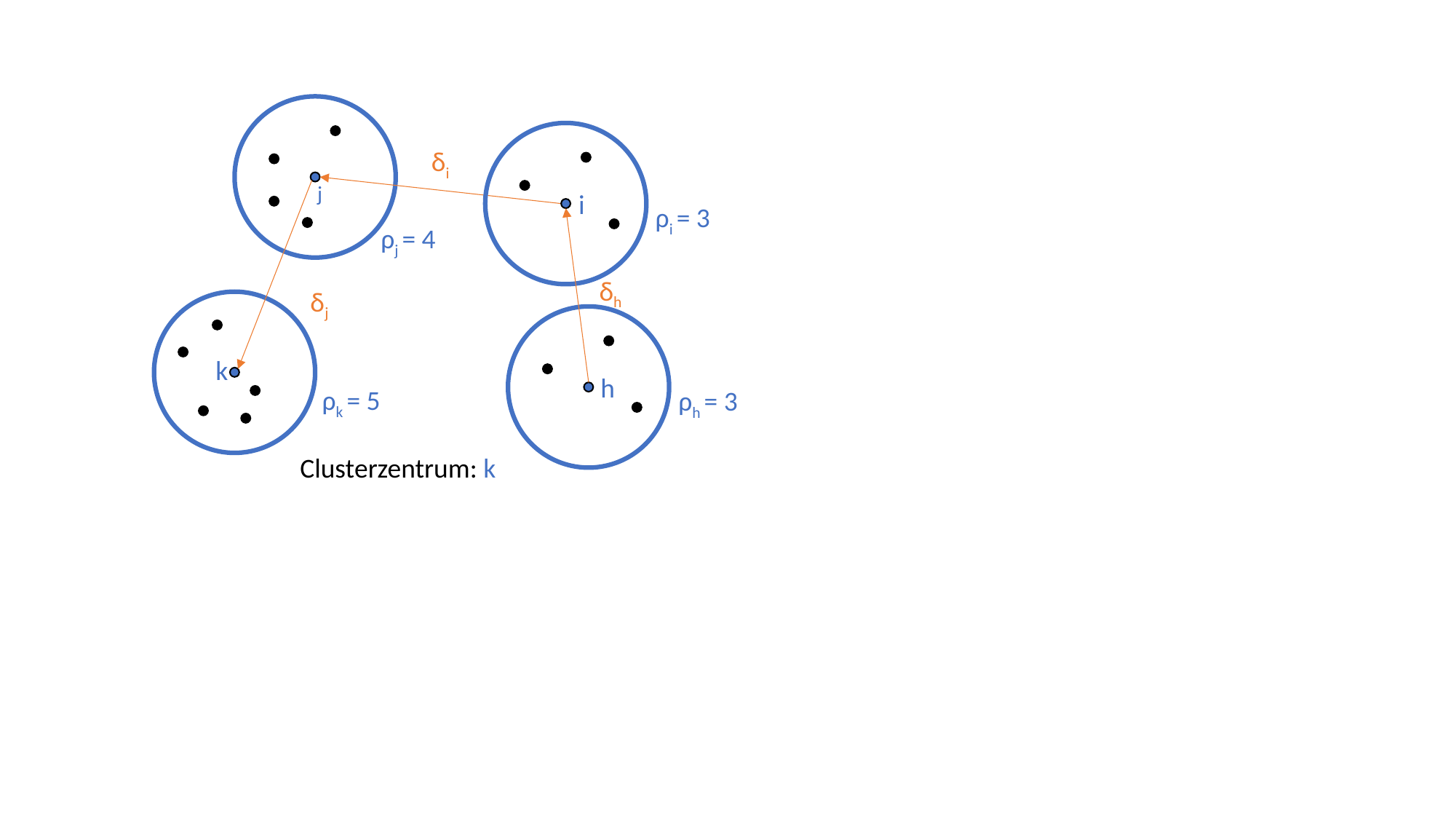

i
ρi = 3

δi

j

ρj = 4

δh
δj

h
ρh = 3

k

ρk = 5

Clusterzentrum: k